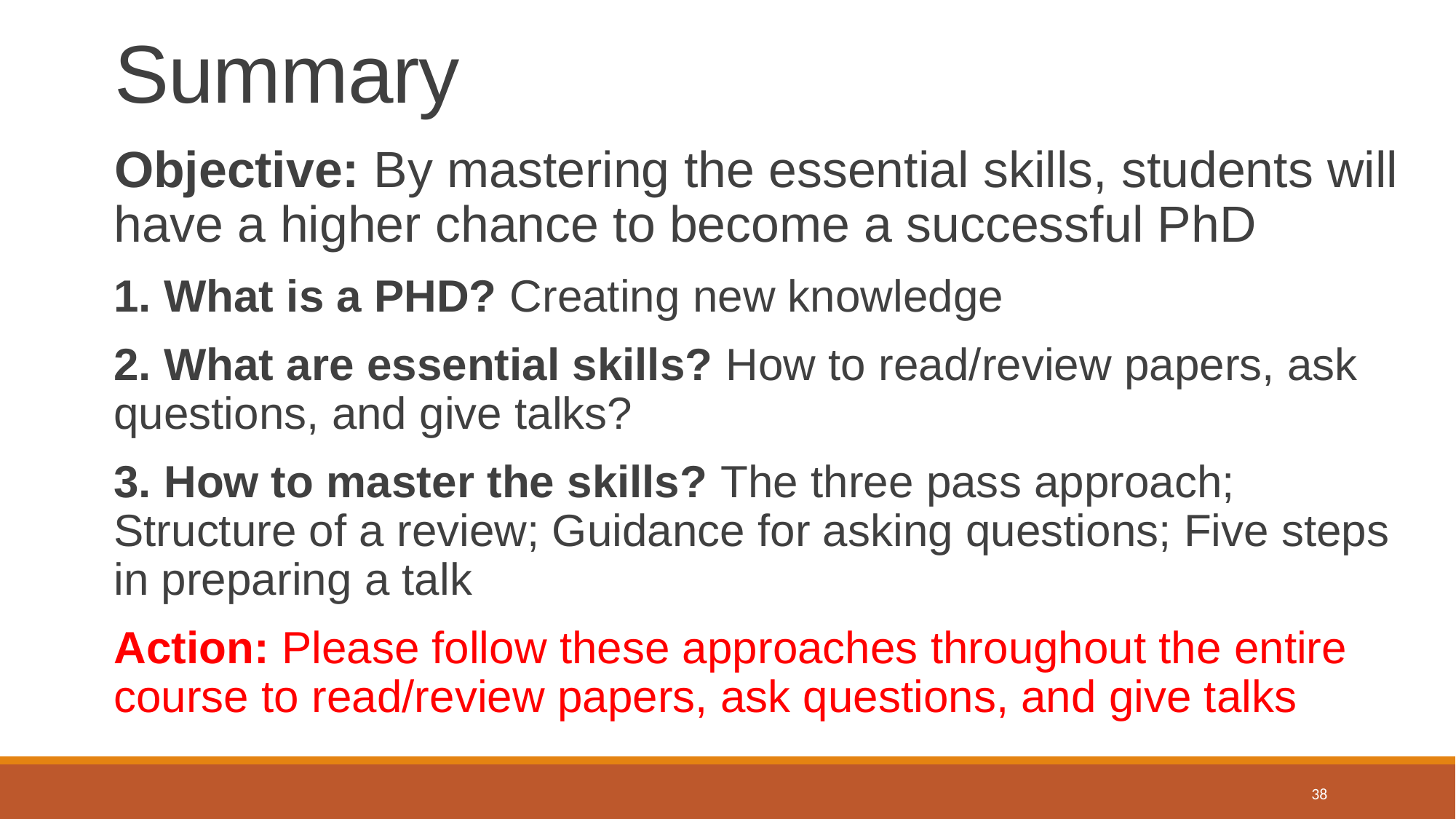

# Summary
Objective: By mastering the essential skills, students will have a higher chance to become a successful PhD
1. What is a PHD? Creating new knowledge
2. What are essential skills? How to read/review papers, ask questions, and give talks?
3. How to master the skills? The three pass approach; Structure of a review; Guidance for asking questions; Five steps in preparing a talk
Action: Please follow these approaches throughout the entire course to read/review papers, ask questions, and give talks

38